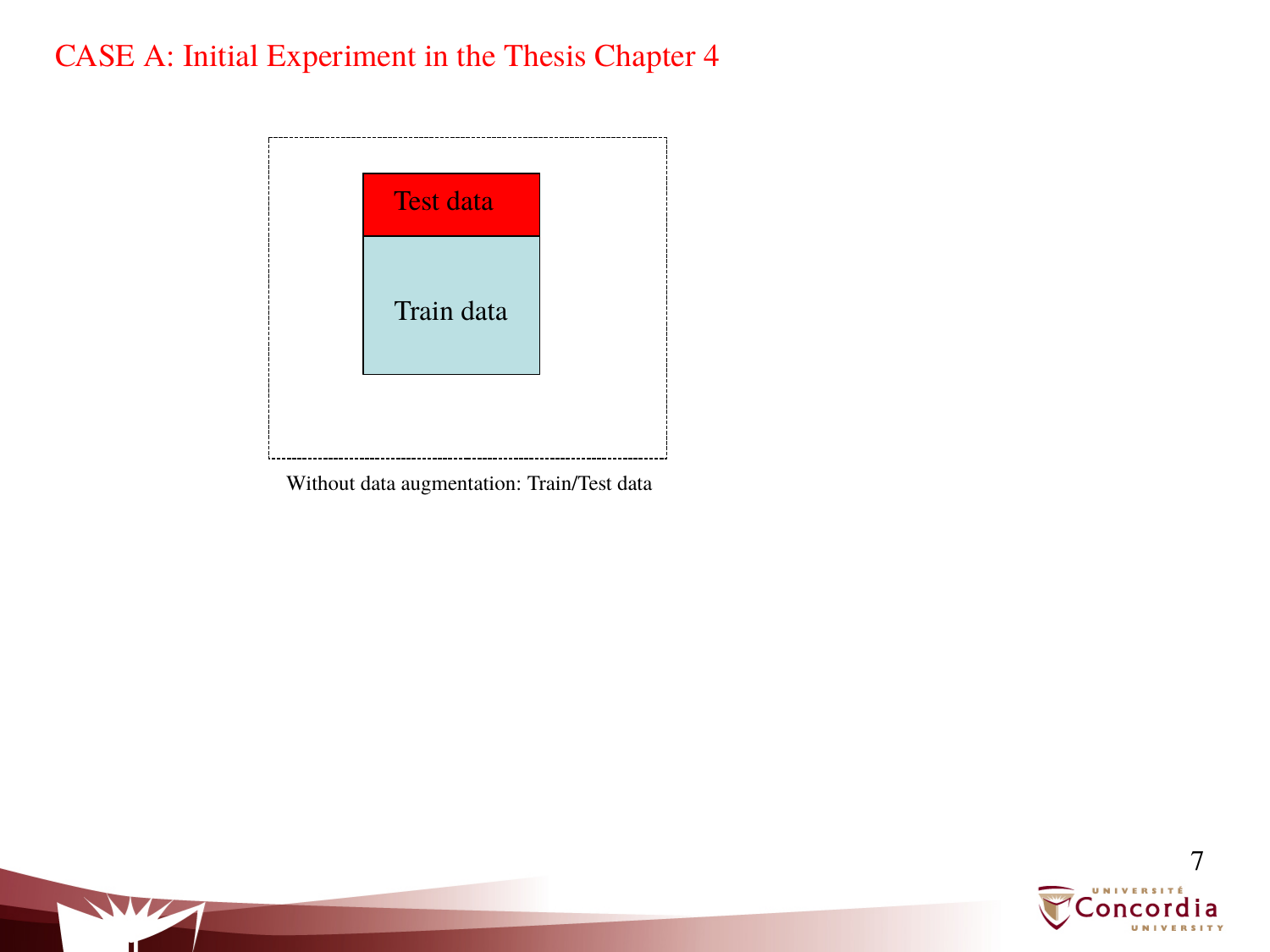

# CASE A: Initial Experiment in the Thesis Chapter 4

Test data
Train data
Without data augmentation: Train/Test data
7